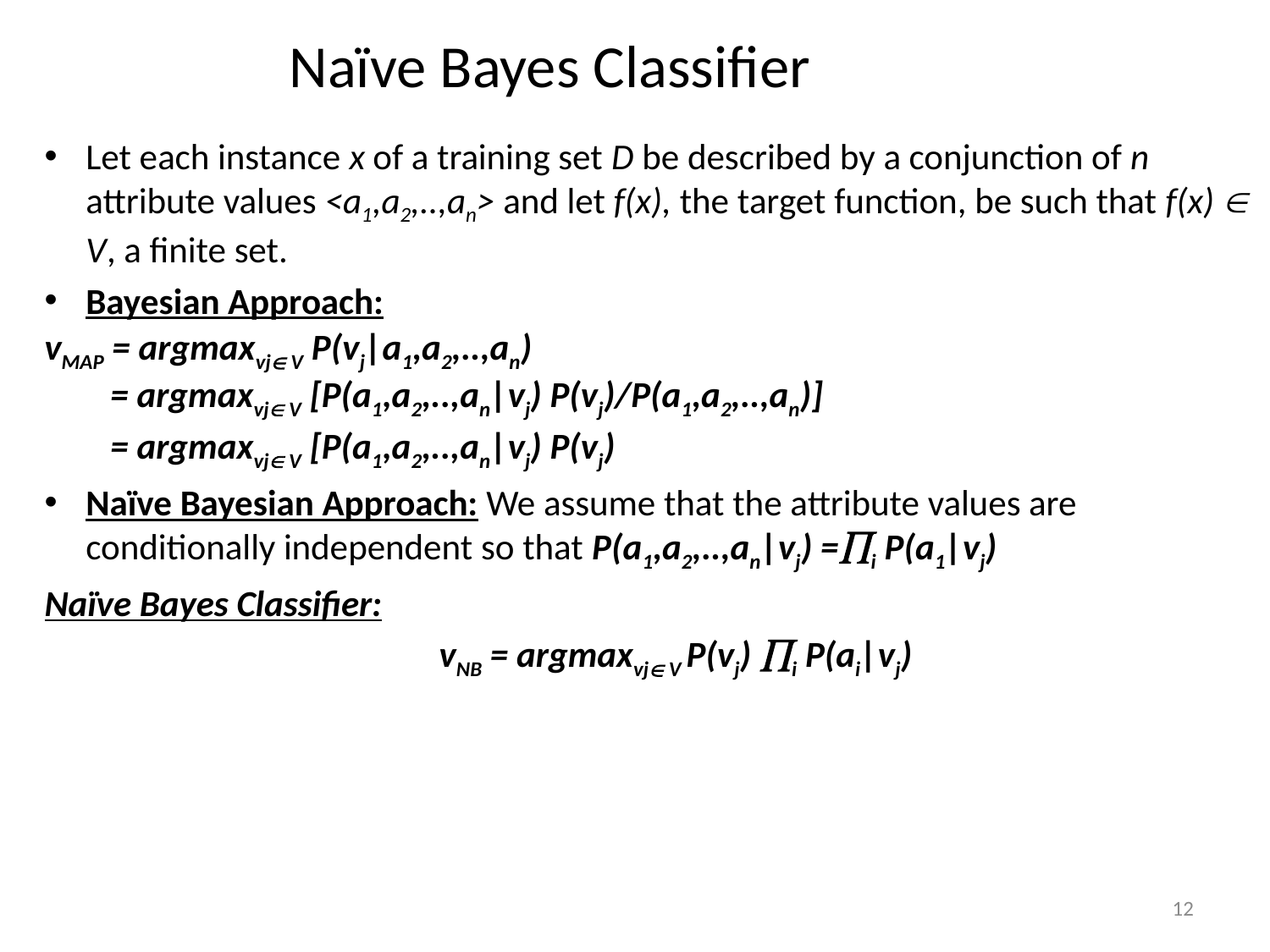

# Naïve Bayes Classifier
Let each instance x of a training set D be described by a conjunction of n attribute values <a1,a2,..,an> and let f(x), the target function, be such that f(x) ∈ V, a finite set.
Bayesian Approach:
vMAP = argmaxvj∈ V P(vj|a1,a2,..,an)
        = argmaxvj∈ V [P(a1,a2,..,an|vj) P(vj)/P(a1,a2,..,an)]
        = argmaxvj∈ V [P(a1,a2,..,an|vj) P(vj)
Naïve Bayesian Approach: We assume that the attribute values are conditionally independent so that P(a1,a2,..,an|vj) =∏i P(a1|vj)
Naïve Bayes Classifier:
       vNB = argmaxvj∈ V P(vj) ∏i P(ai|vj)
12